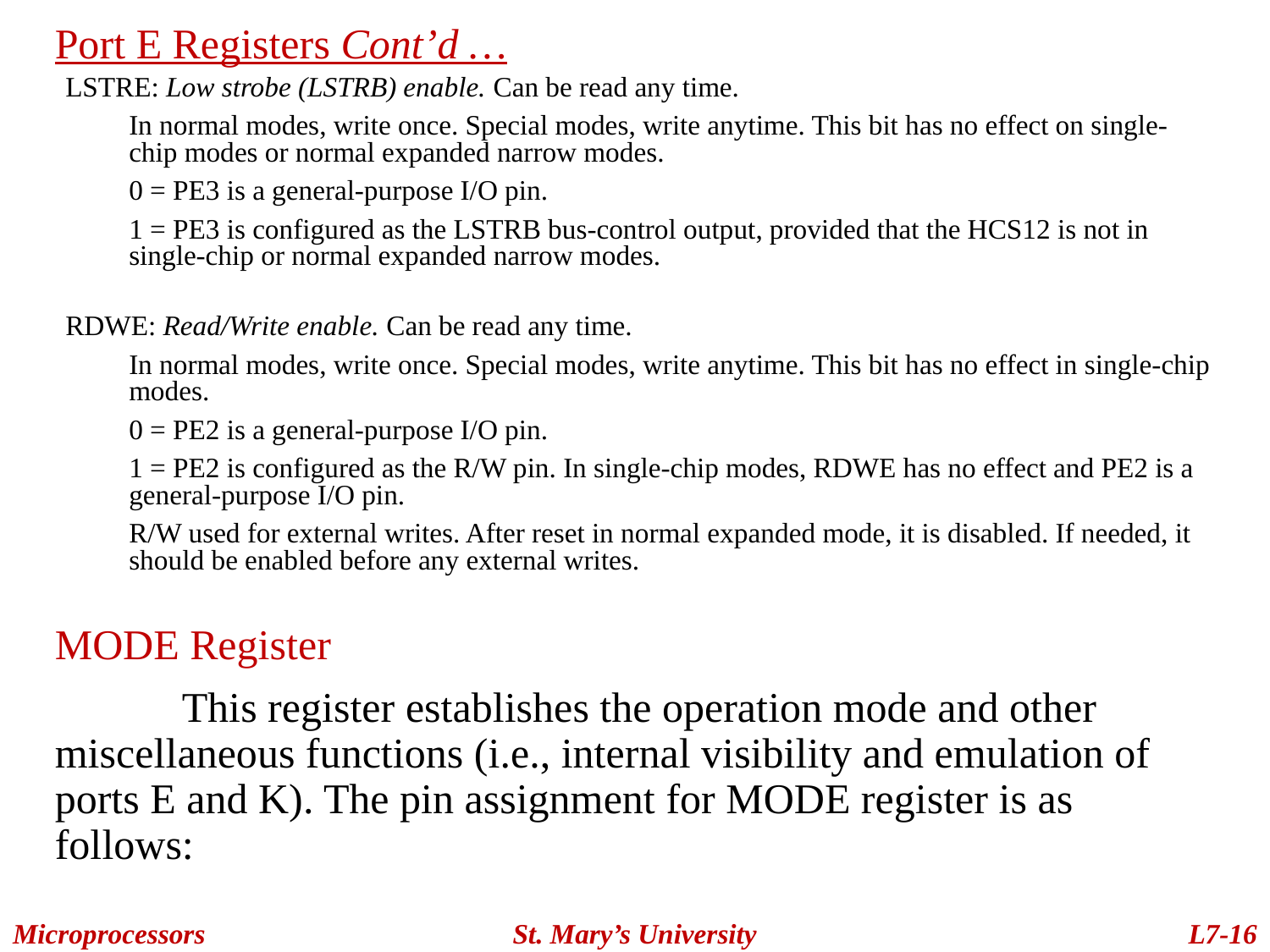

Port E Registers Cont’d …
LSTRE: Low strobe (LSTRB) enable. Can be read any time.
In normal modes, write once. Special modes, write anytime. This bit has no effect on single-chip modes or normal expanded narrow modes.
0 = PE3 is a general-purpose I/O pin.
1 = PE3 is configured as the LSTRB bus-control output, provided that the HCS12 is not in single-chip or normal expanded narrow modes.
RDWE: Read/Write enable. Can be read any time.
In normal modes, write once. Special modes, write anytime. This bit has no effect in single-chip modes.
0 = PE2 is a general-purpose I/O pin.
1 = PE2 is configured as the R/W pin. In single-chip modes, RDWE has no effect and PE2 is a general-purpose I/O pin.
R/W used for external writes. After reset in normal expanded mode, it is disabled. If needed, it should be enabled before any external writes.
MODE Register
	This register establishes the operation mode and other miscellaneous functions (i.e., internal visibility and emulation of ports E and K). The pin assignment for MODE register is as follows:
Microprocessors
St. Mary’s University
L7-16